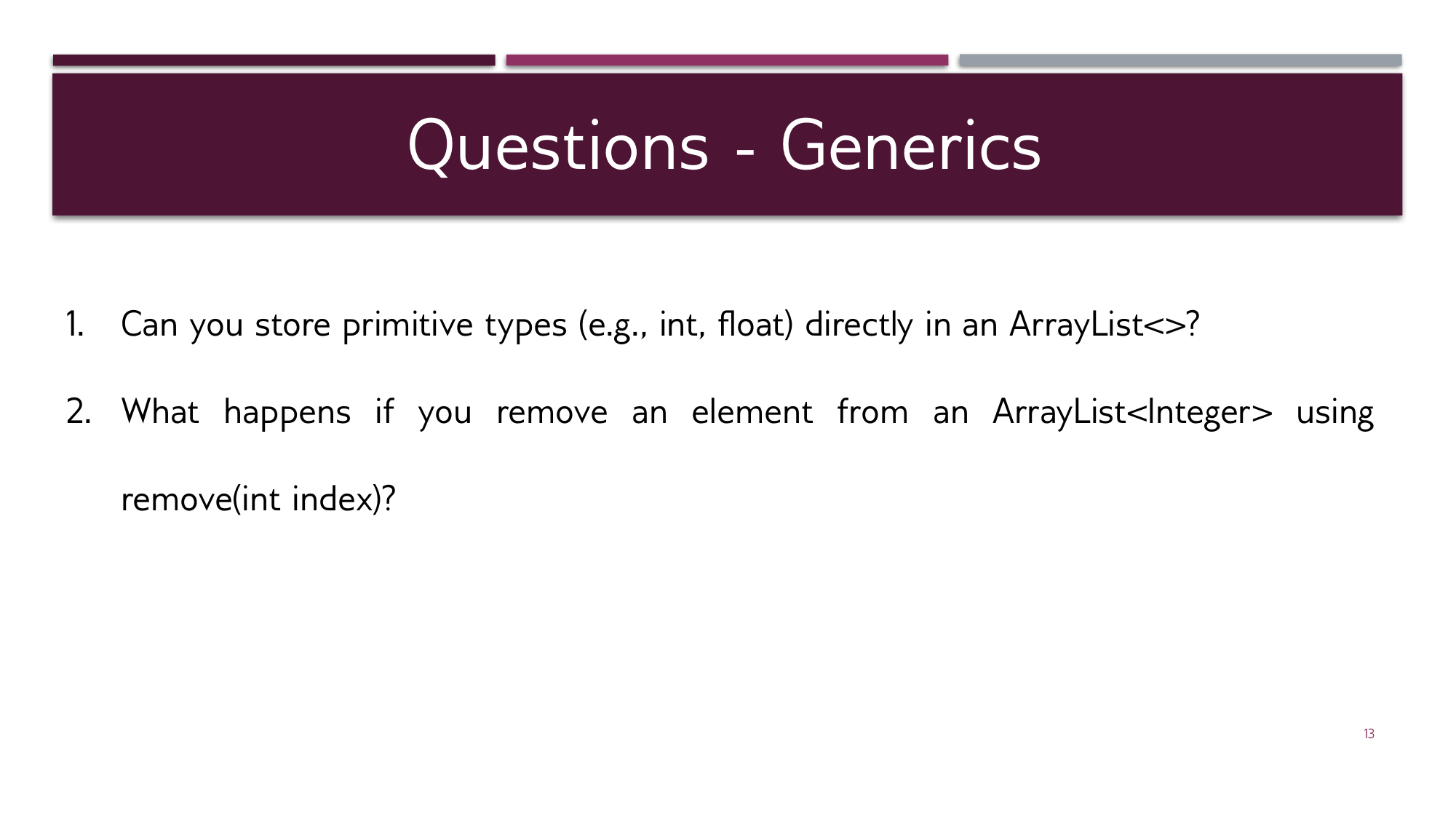

Questions - Generics

Can you store primitive types (e.g., int, float) directly in an ArrayList<>?
What happens if you remove an element from an ArrayList<Integer> using remove(int index)?
13